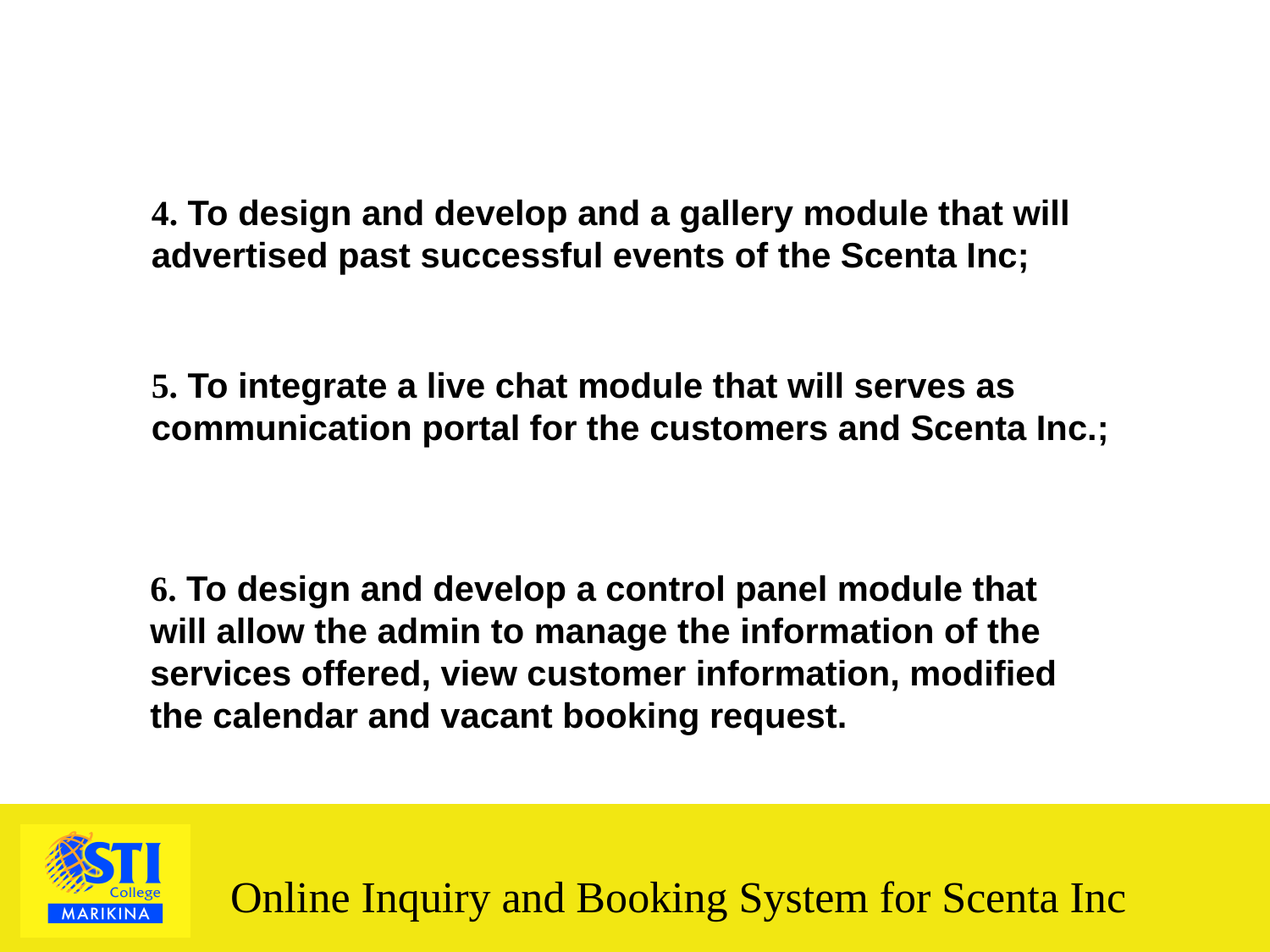

4. To design and develop and a gallery module that will advertised past successful events of the Scenta Inc;

5. To integrate a live chat module that will serves as communication portal for the customers and Scenta Inc.;
6. To design and develop a control panel module that will allow the admin to manage the information of the services offered, view customer information, modified the calendar and vacant booking request.

Online Inquiry and Booking System for Scenta Inc